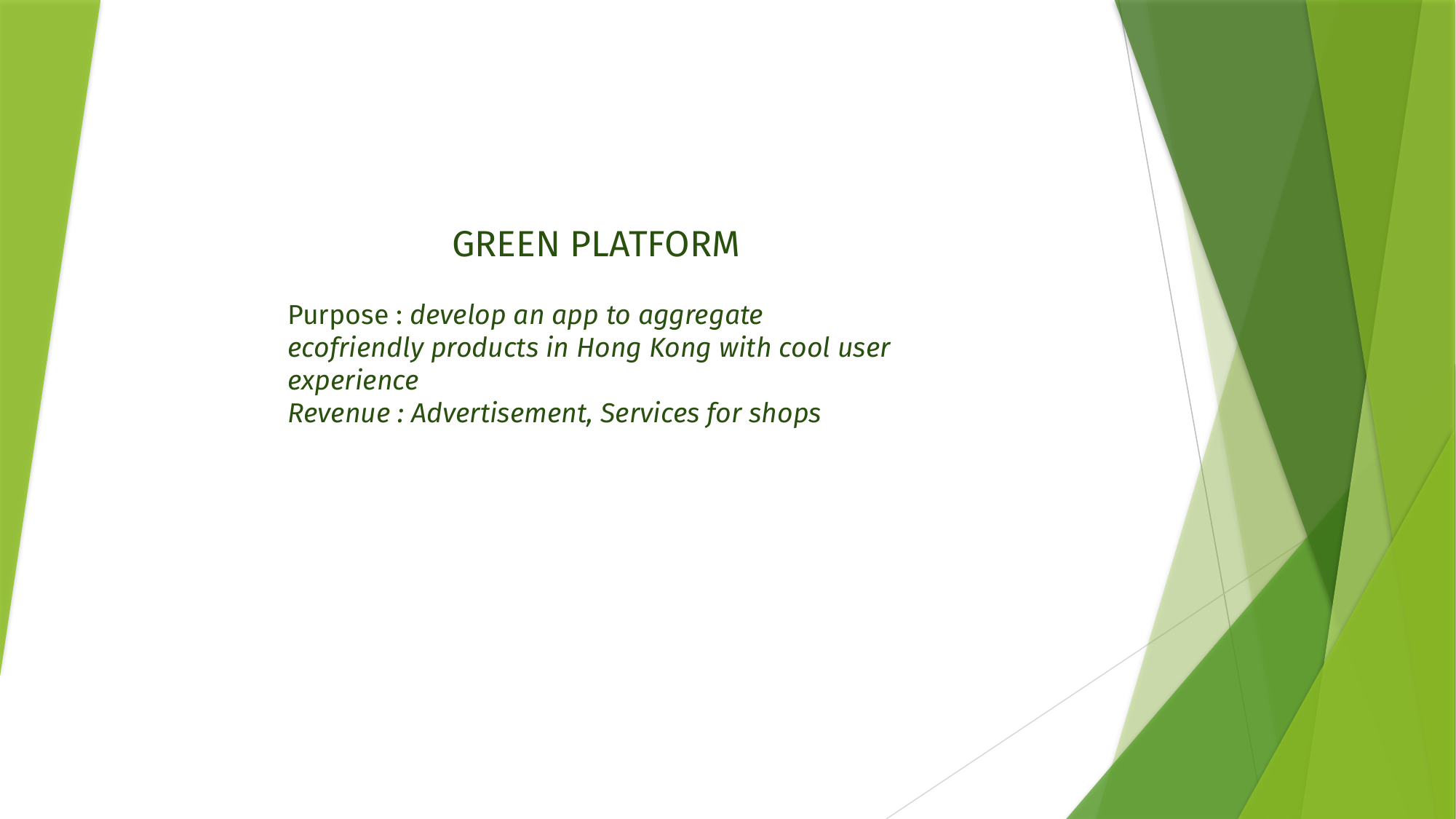

GREEN PLATFORM

Purpose : develop an app to aggregate ecofriendly products in Hong Kong with cool user experience
Revenue : Advertisement, Services for shops